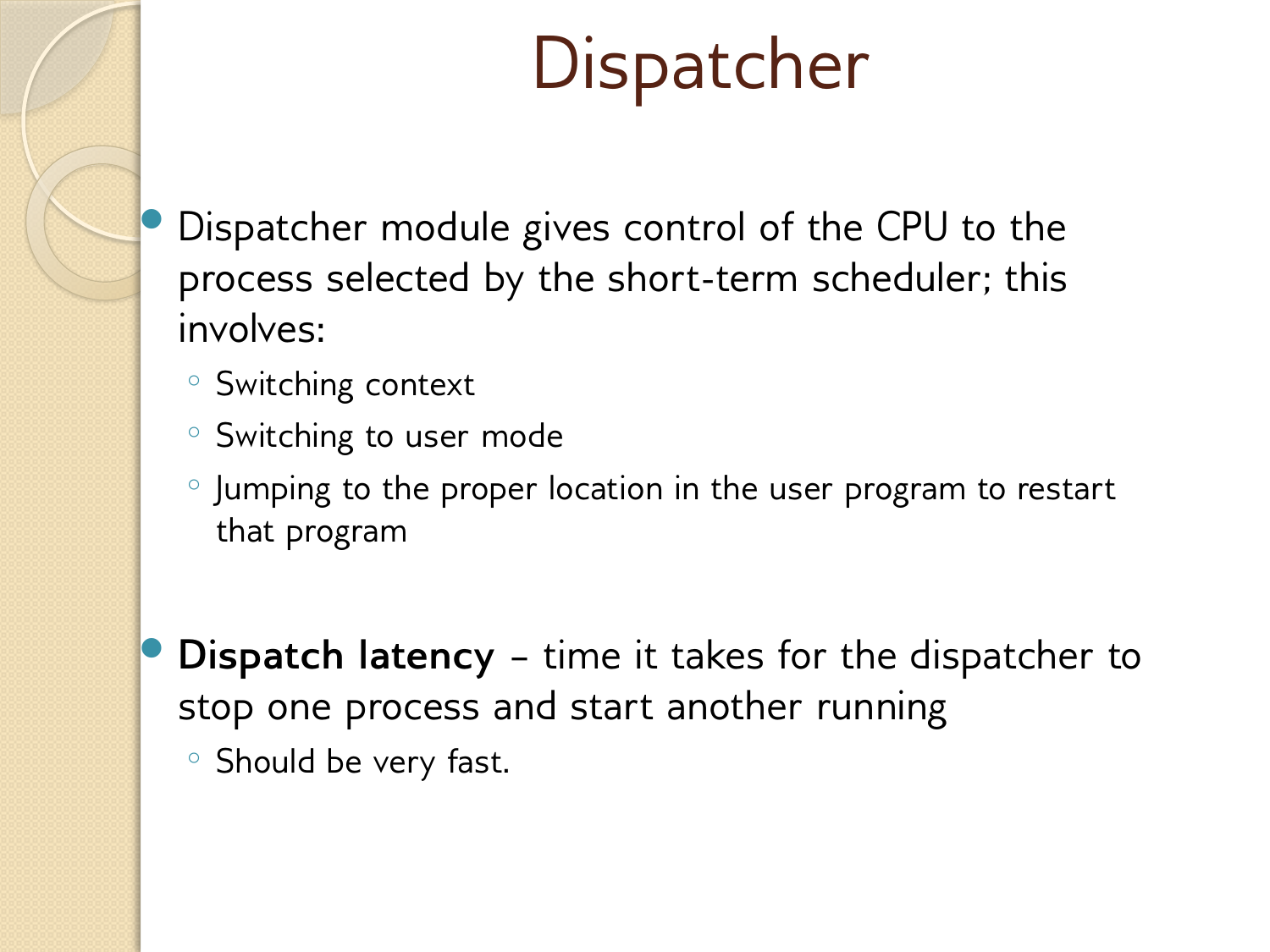

# Dispatcher
Dispatcher module gives control of the CPU to the process selected by the short-term scheduler; this involves:
Switching context
Switching to user mode
Jumping to the proper location in the user program to restart that program

Dispatch latency – time it takes for the dispatcher to stop one process and start another running
Should be very fast.